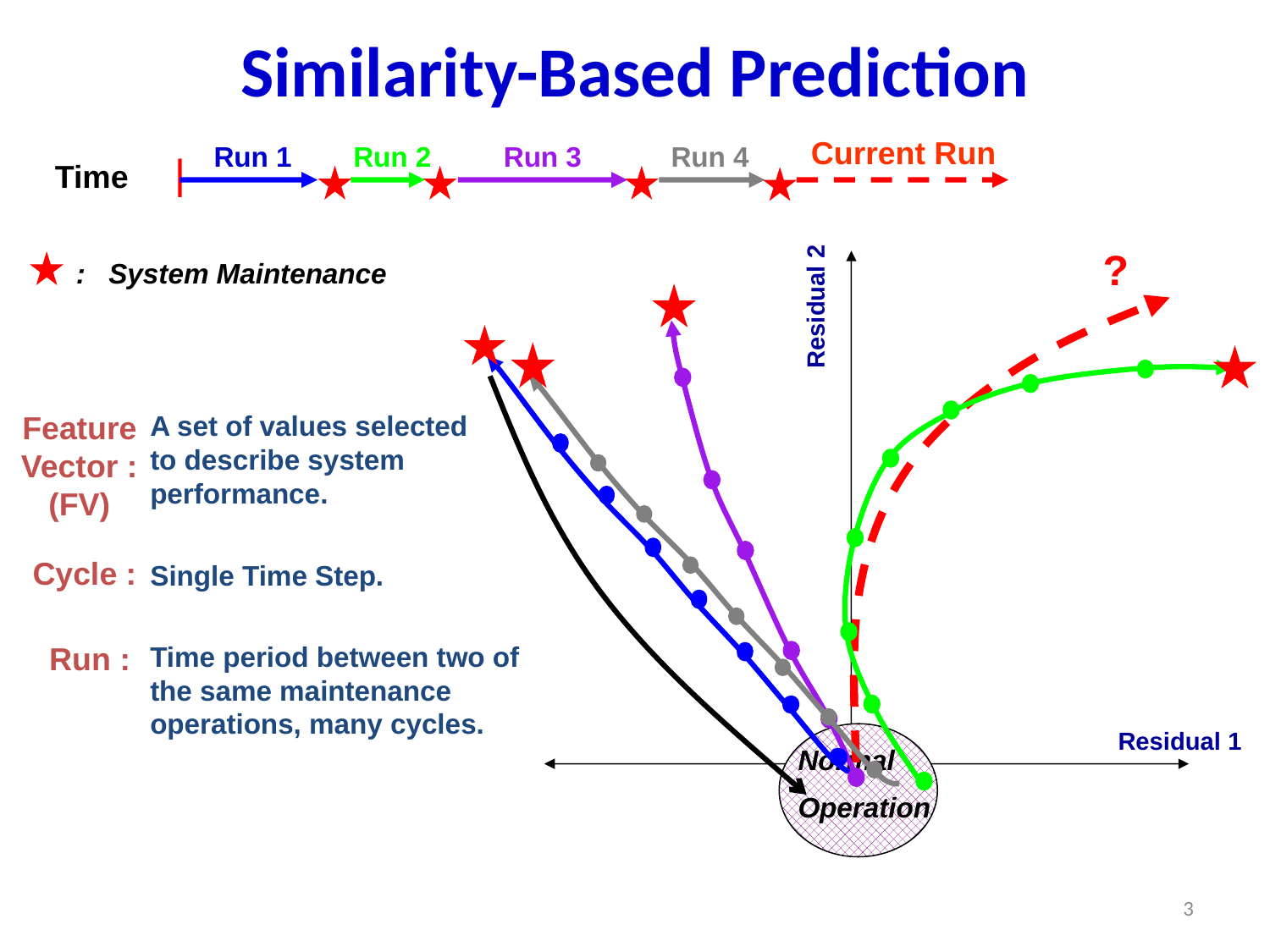

# Similarity-Based Prediction
Current Run
Run 1

Run 2

Run 3

Run 4

Time

?

:   System Maintenance

Residual 2

Feature Vector : (FV)
A set of values selected to describe system performance.

Cycle :
Single Time Step.

Run :
Time period between two of the same maintenance operations, many cycles.

Residual 1

Normal
Operation

3